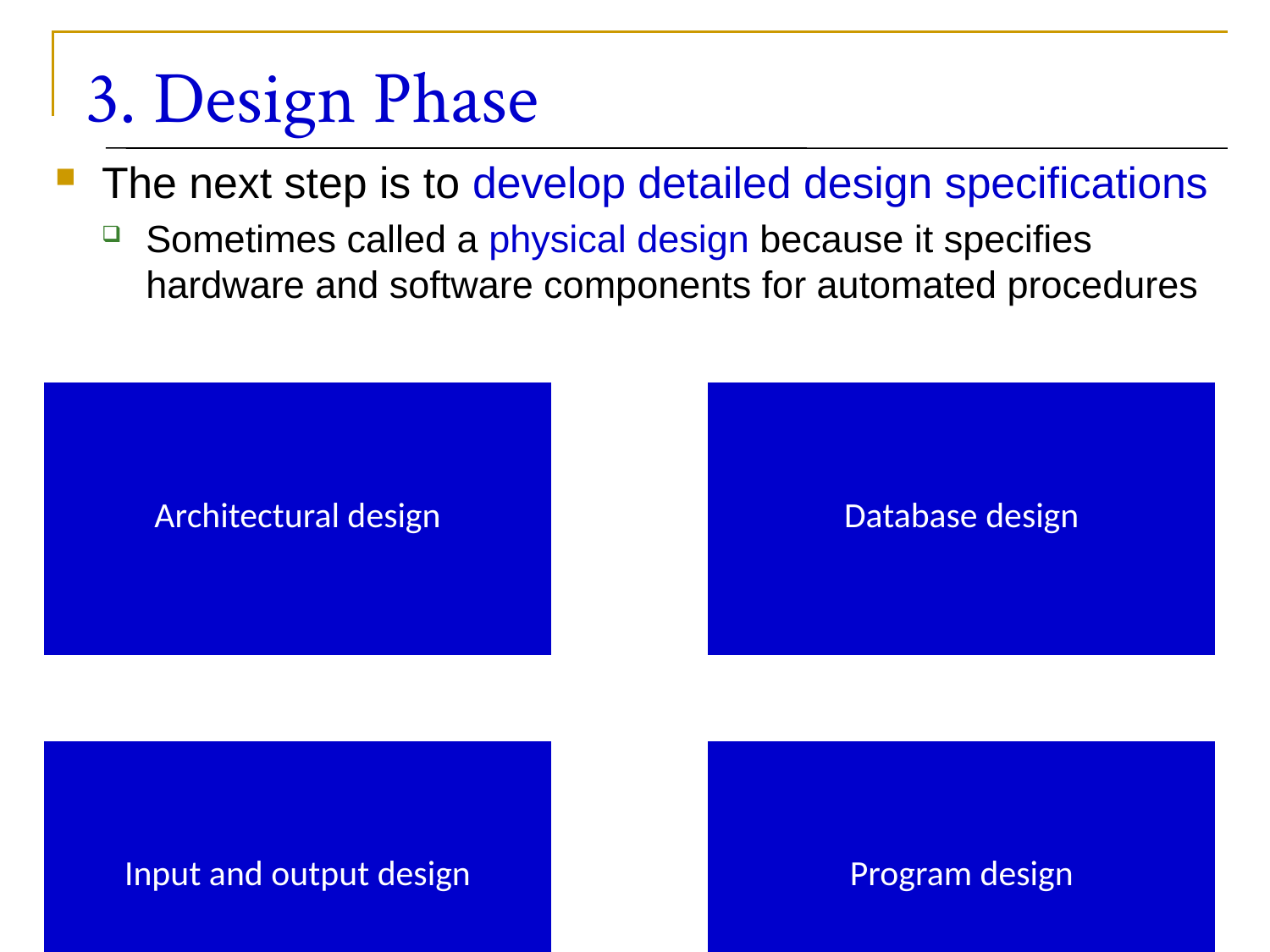

# 3. Design Phase
The next step is to develop detailed design specifications
Sometimes called a physical design because it specifies hardware and software components for automated procedures
Database design
Input and output design
Program design
Architectural design